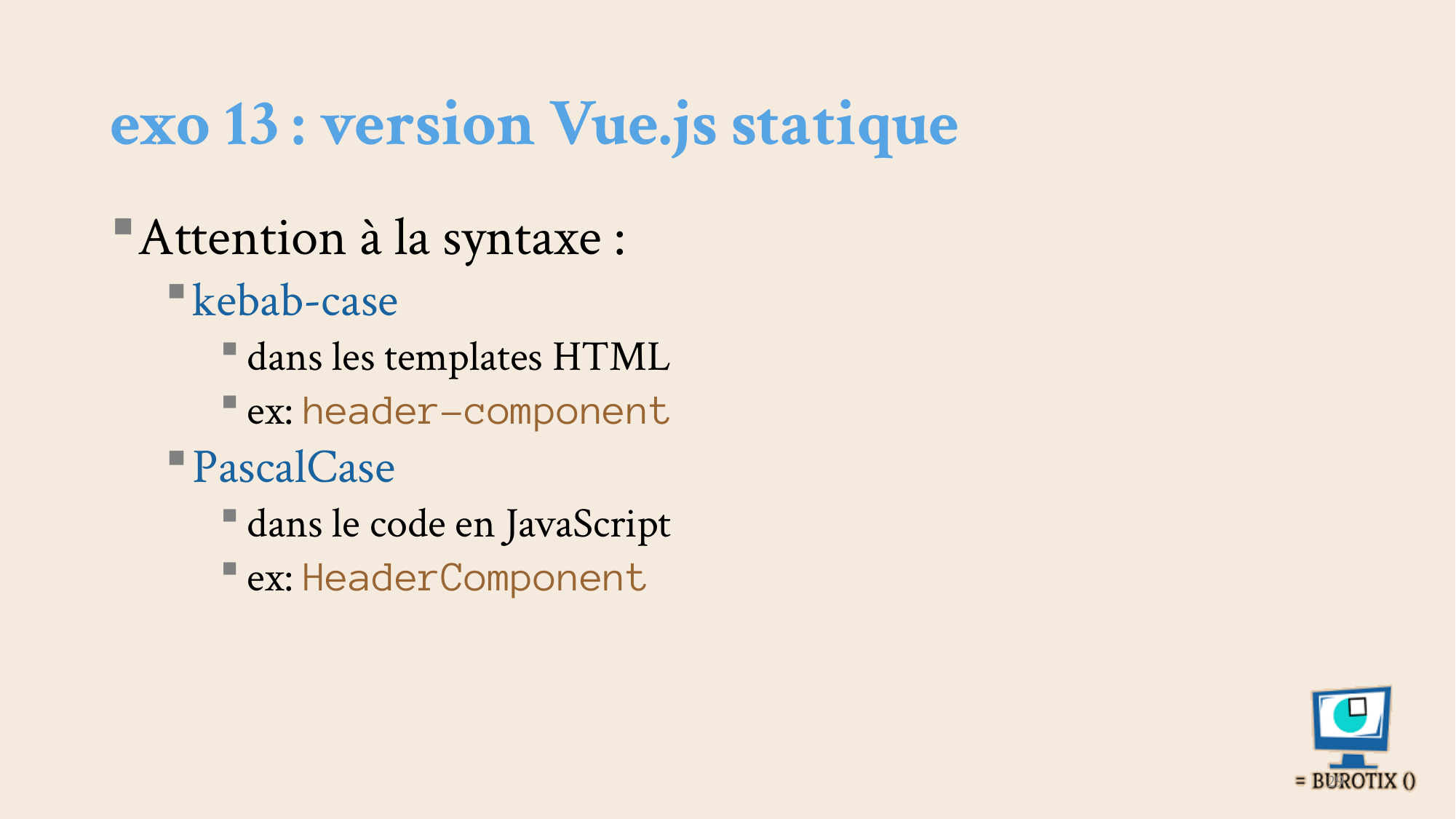

# exo 13 : version Vue.js statique
Attention à la syntaxe :
kebab-case
dans les templates HTML
ex: header-component
PascalCase
dans le code en JavaScript
ex: HeaderComponent
29